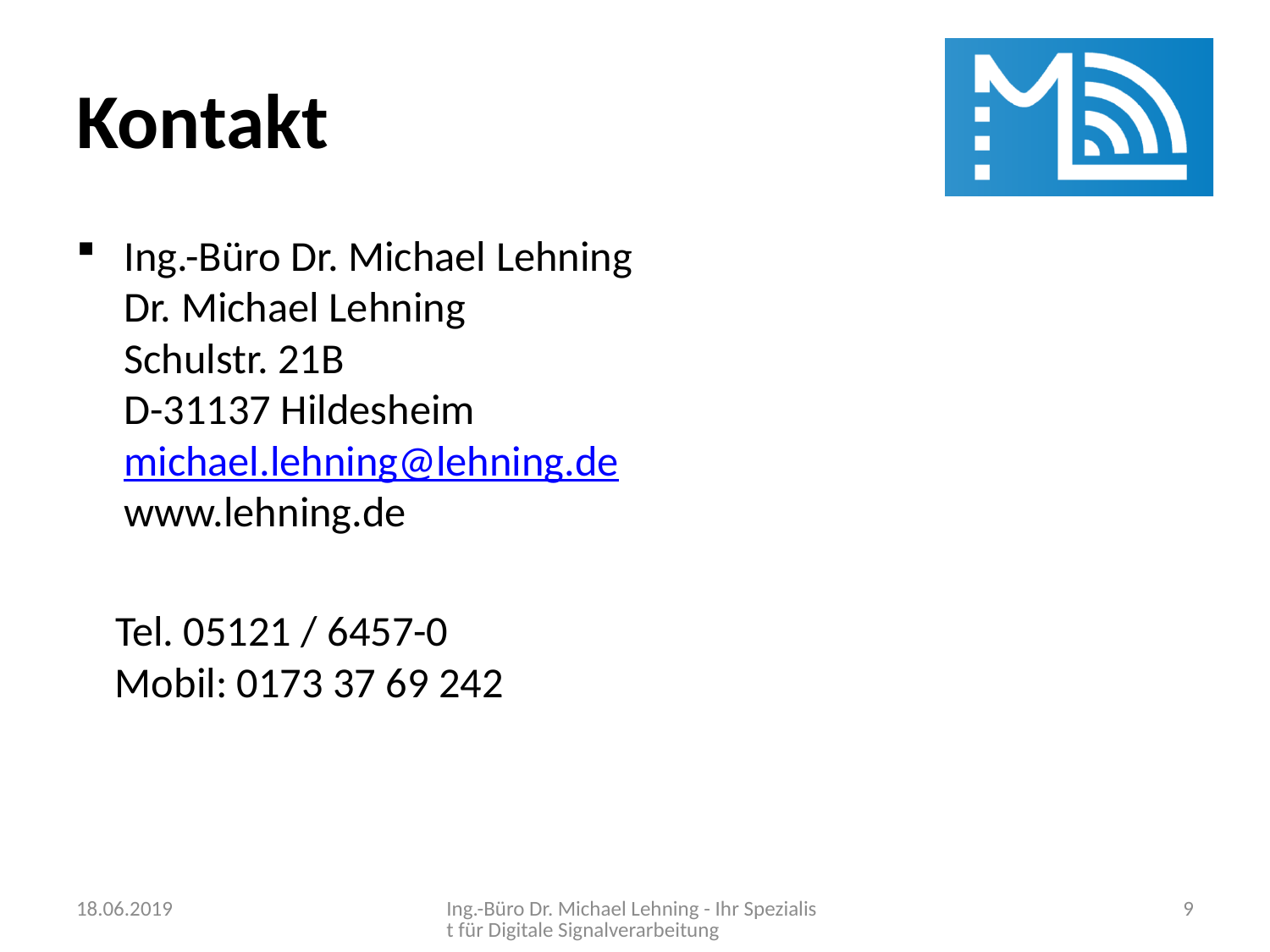

# Kontakt
Ing.-Büro Dr. Michael Lehning
Dr. Michael Lehning
Schulstr. 21B
D-31137 Hildesheim
michael.lehning@lehning.de
www.lehning.de

    Tel. 05121 / 6457-0
    Mobil: 0173 37 69 242

18.06.2019
Ing.-Büro Dr. Michael Lehning - Ihr Spezialist für Digitale Signalverarbeitung
9